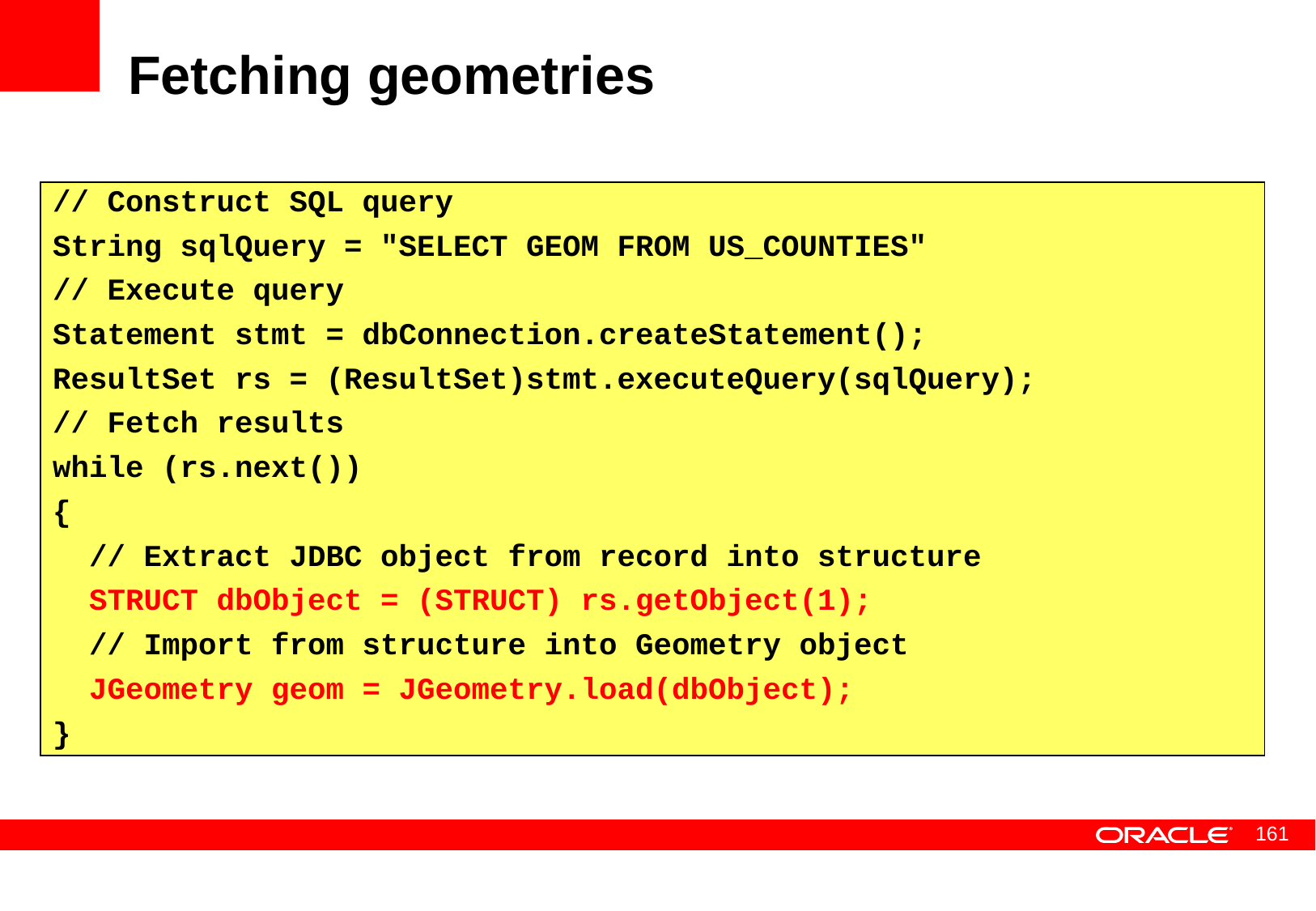

# Fetching geometries
// Construct SQL query
String sqlQuery = "SELECT GEOM FROM US_COUNTIES"
// Execute query
Statement stmt = dbConnection.createStatement();
ResultSet rs = (ResultSet)stmt.executeQuery(sqlQuery);
// Fetch results
while (rs.next())
{
  // Extract JDBC object from record into structure
  STRUCT dbObject = (STRUCT) rs.getObject(1);
  // Import from structure into Geometry object
  JGeometry geom = JGeometry.load(dbObject);
}